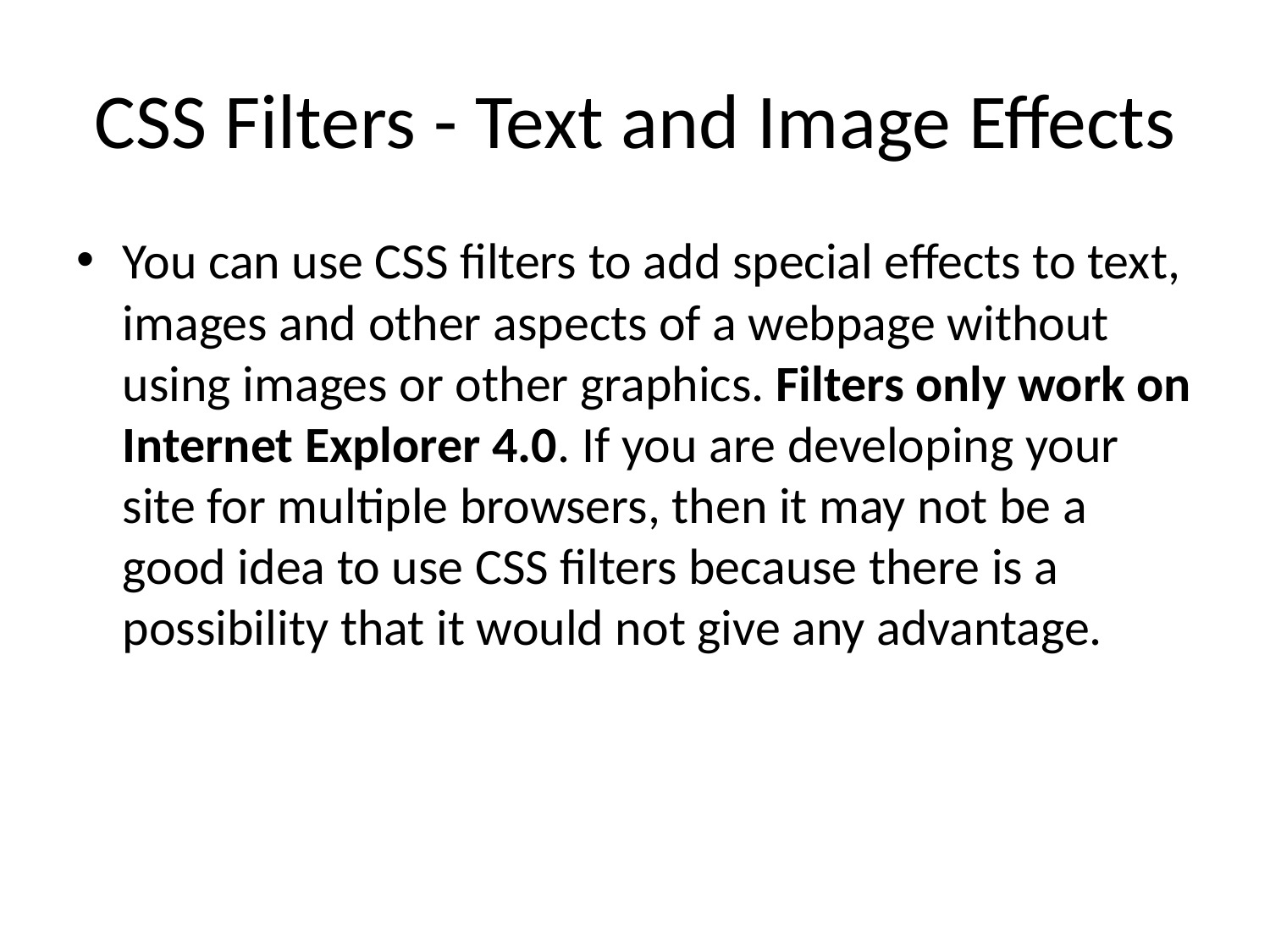

# CSS Filters - Text and Image Effects
You can use CSS filters to add special effects to text, images and other aspects of a webpage without using images or other graphics. Filters only work on Internet Explorer 4.0. If you are developing your site for multiple browsers, then it may not be a good idea to use CSS filters because there is a possibility that it would not give any advantage.